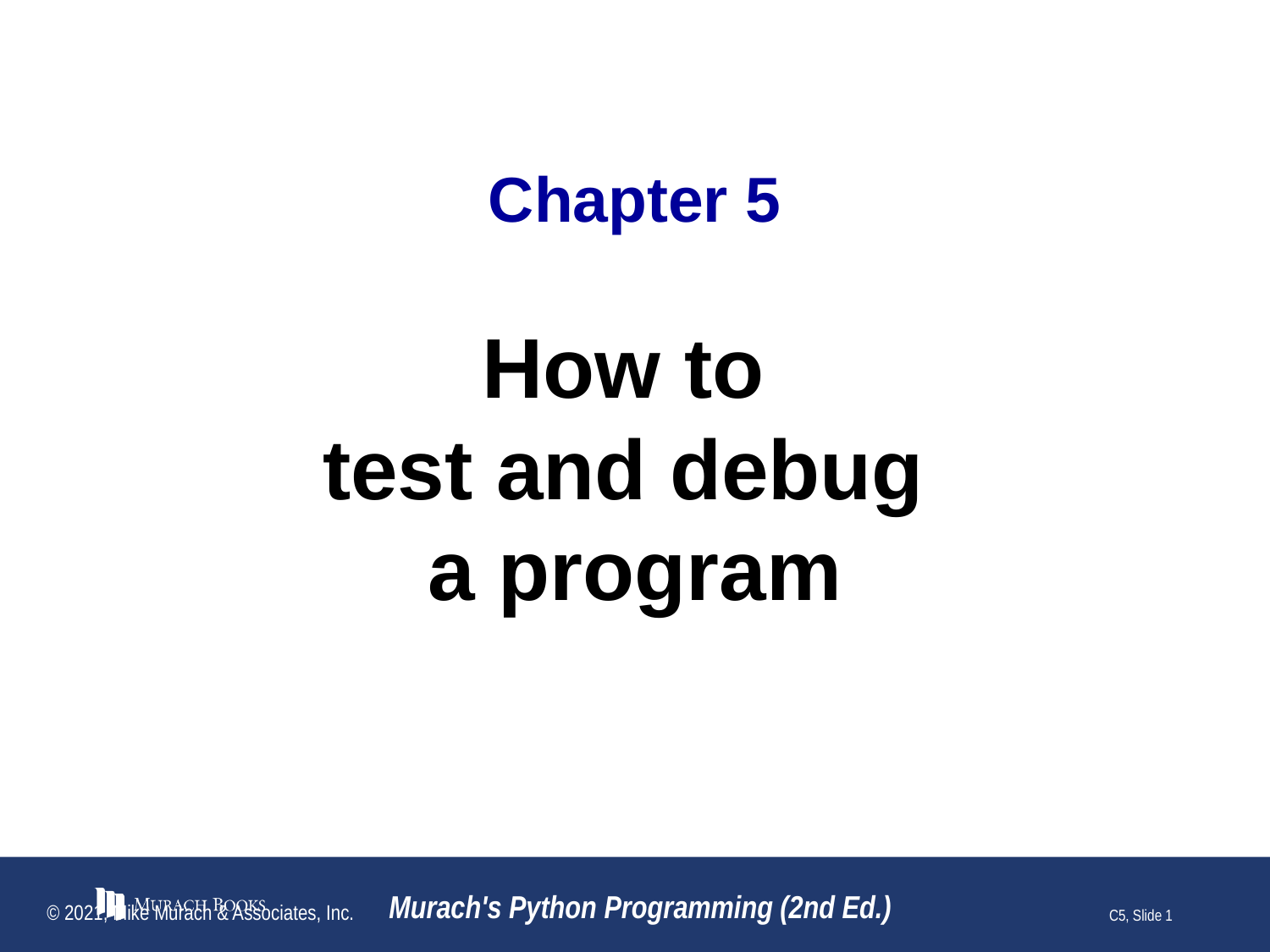

# Chapter 5
How to
test and debug
a program

© 2021, Mike Murach & Associates, Inc.
Murach's Python Programming (2nd Ed.)

C5, Slide 1